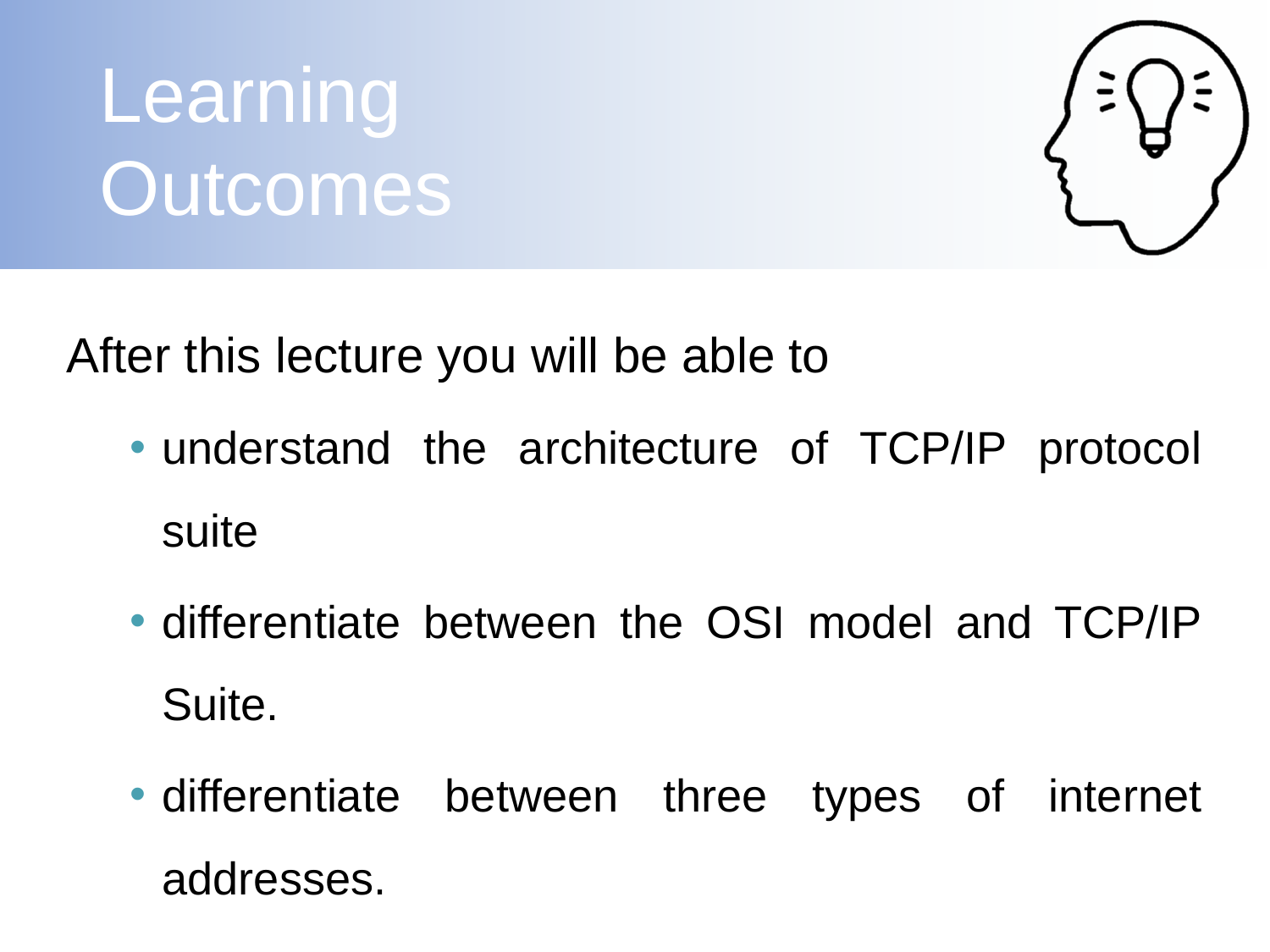

After this lecture you will be able to
understand the architecture of TCP/IP protocol suite
differentiate between the OSI model and TCP/IP Suite.
differentiate between three types of internet addresses.